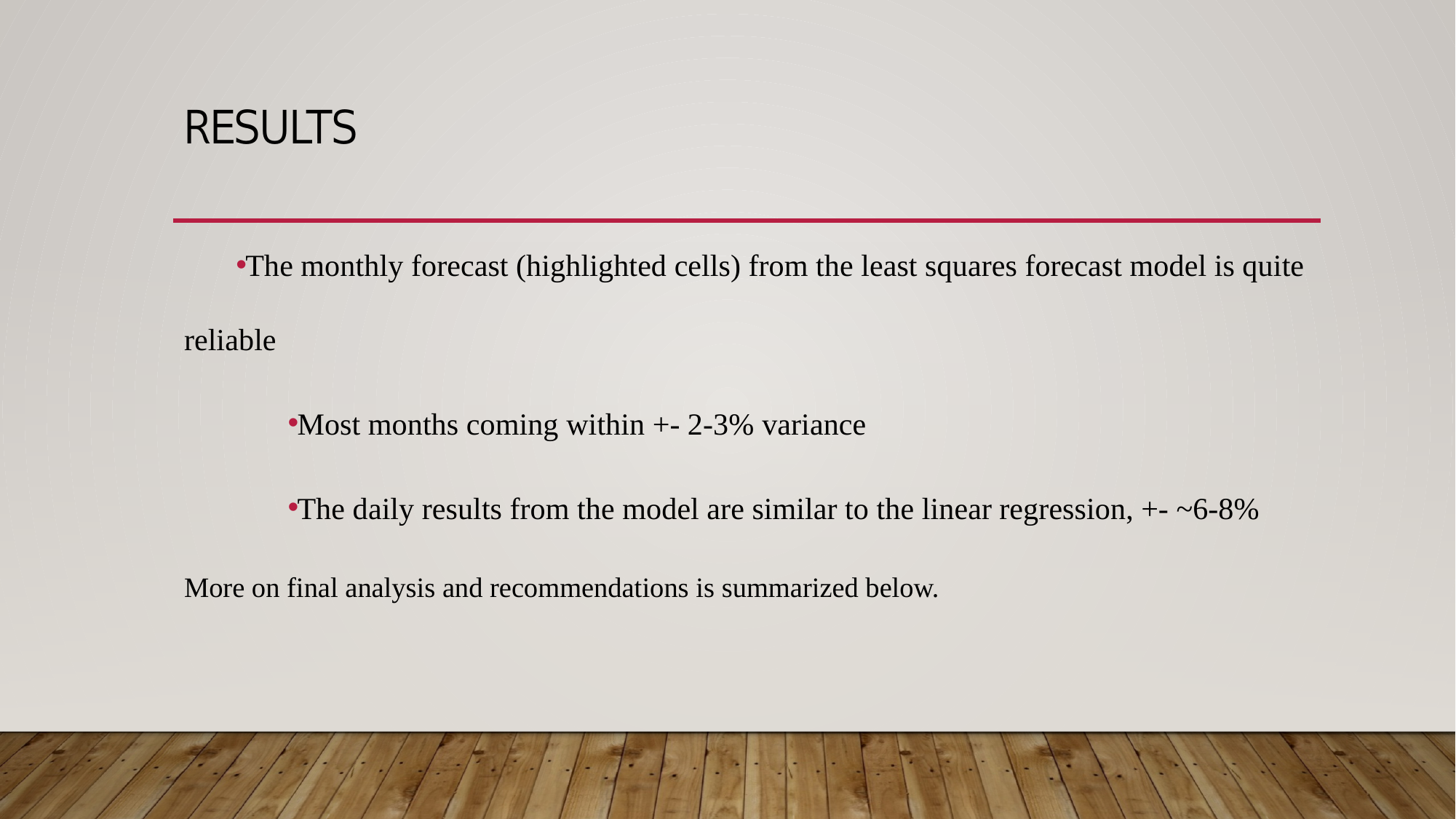

# Results
The monthly forecast (highlighted cells) from the least squares forecast model is quite reliable
Most months coming within +- 2-3% variance
The daily results from the model are similar to the linear regression, +- ~6-8%
More on final analysis and recommendations is summarized below.